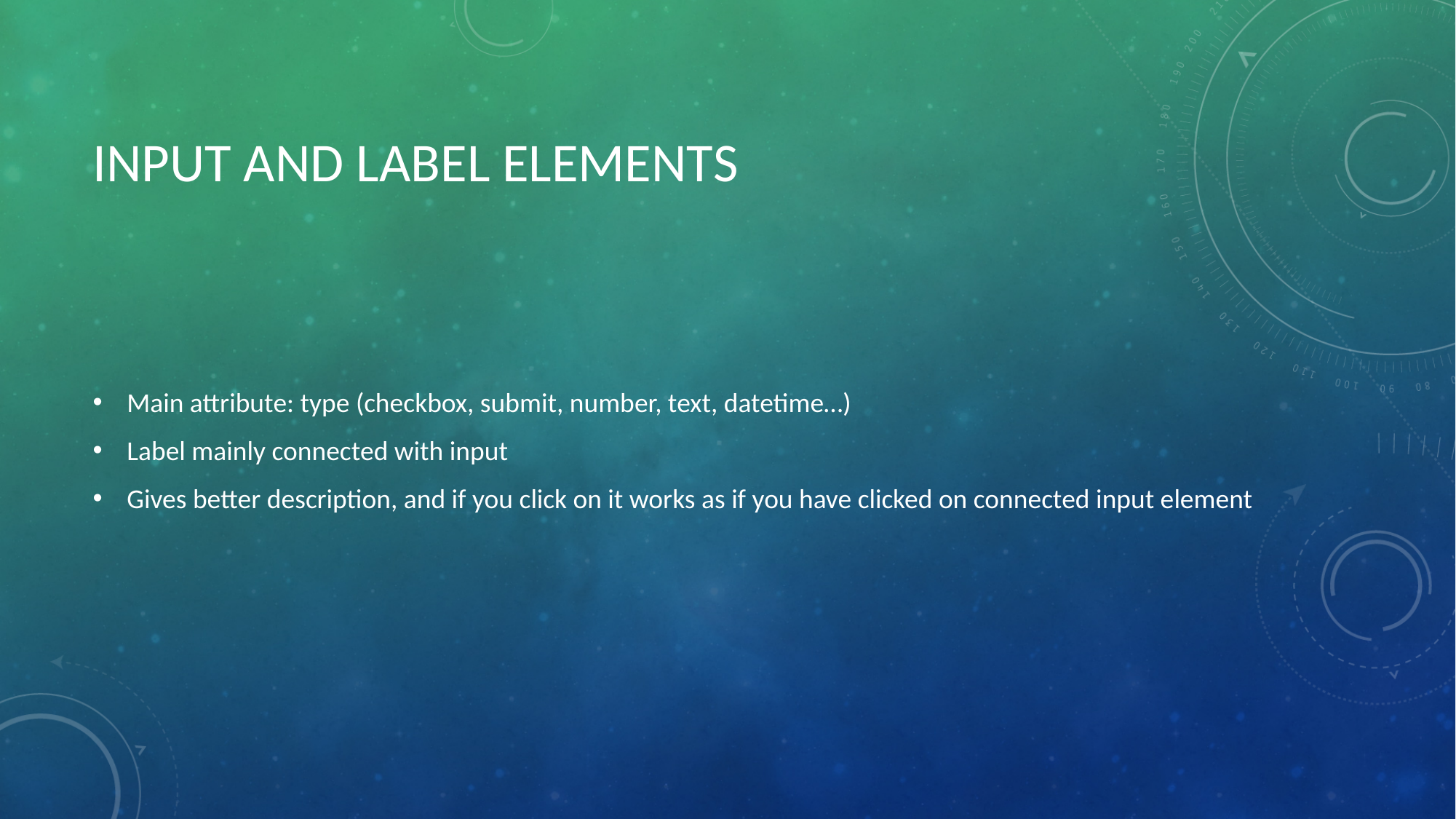

# input and label Elements
Main attribute: type (checkbox, submit, number, text, datetime…)
Label mainly connected with input
Gives better description, and if you click on it works as if you have clicked on connected input element